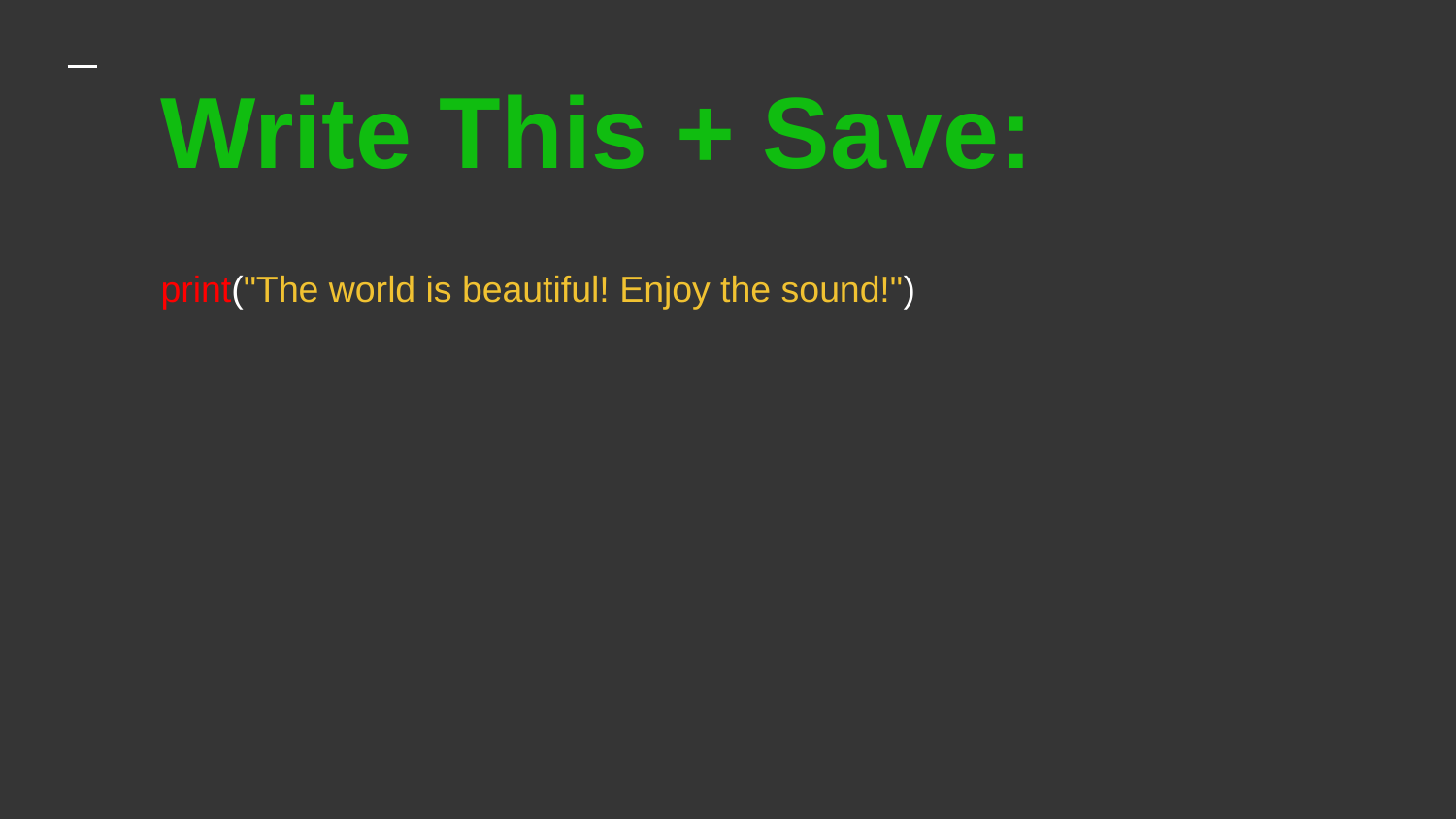

# Write This + Save:
print("The world is beautiful! Enjoy the sound!")